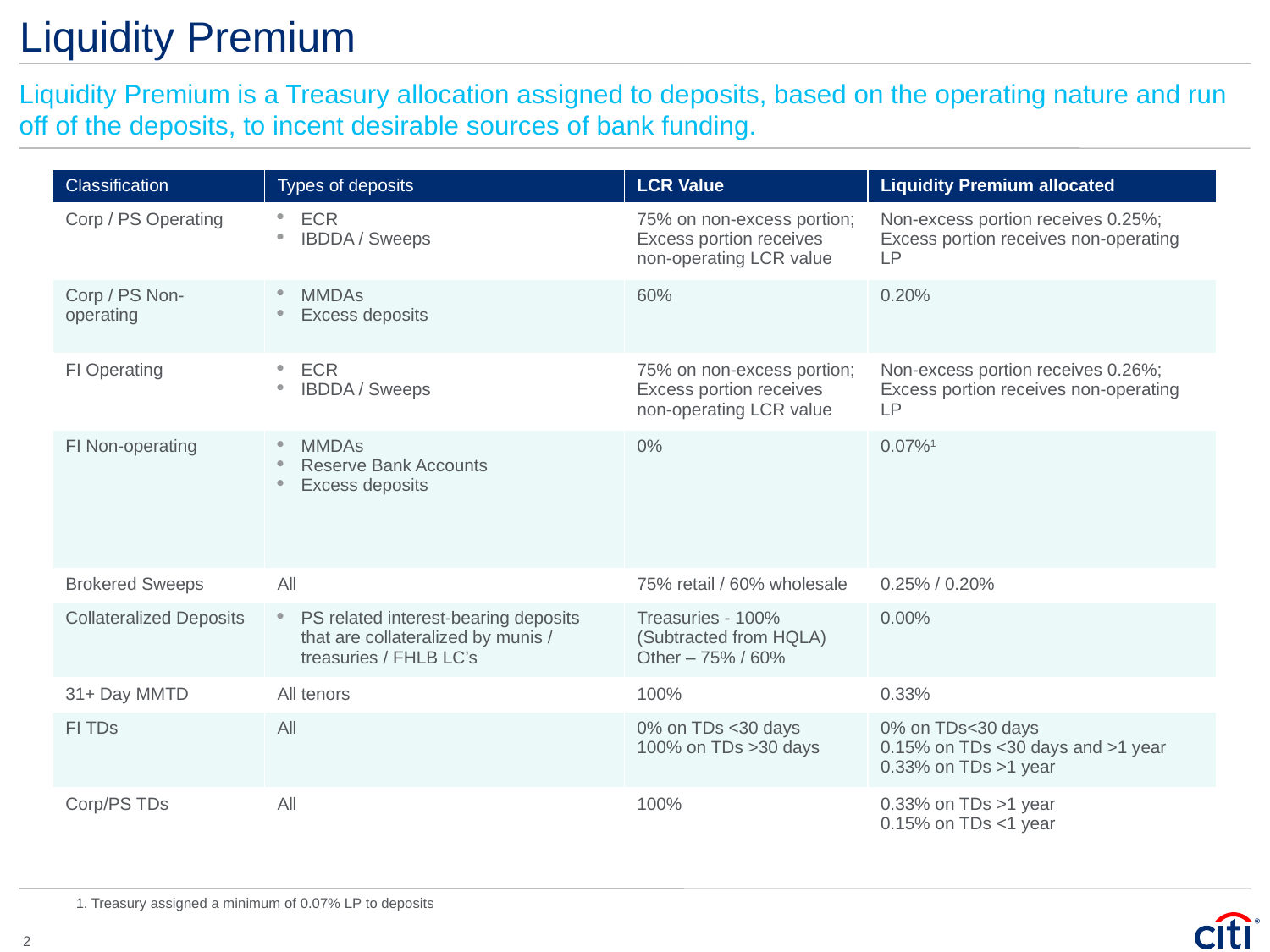

# Liquidity Premium
Liquidity Premium is a Treasury allocation assigned to deposits, based on the operating nature and run off of the deposits, to incent desirable sources of bank funding.

| Classification | Types of deposits | LCR Value | Liquidity Premium allocated |
| --- | --- | --- | --- |
| Corp / PS Operating | ECR IBDDA / Sweeps | 75% on non-excess portion; Excess portion receives non-operating LCR value | Non-excess portion receives 0.25%; Excess portion receives non-operating LP |
| Corp / PS Non-operating | MMDAs Excess deposits | 60% | 0.20% |
| FI Operating | ECR IBDDA / Sweeps | 75% on non-excess portion; Excess portion receives non-operating LCR value | Non-excess portion receives 0.26%; Excess portion receives non-operating LP |
| FI Non-operating | MMDAs Reserve Bank Accounts Excess deposits | 0% | 0.07%1 |
| Brokered Sweeps | All | 75% retail / 60% wholesale | 0.25% / 0.20% |
| Collateralized Deposits | PS related interest-bearing deposits that are collateralized by munis / treasuries / FHLB LC’s | Treasuries - 100% (Subtracted from HQLA) Other – 75% / 60% | 0.00% |
| 31+ Day MMTD | All tenors | 100% | 0.33% |
| FI TDs | All | 0% on TDs <30 days 100% on TDs >30 days | 0% on TDs<30 days 0.15% on TDs <30 days and >1 year 0.33% on TDs >1 year |
| Corp/PS TDs | All | 100% | 0.33% on TDs >1 year 0.15% on TDs <1 year |
1. Treasury assigned a minimum of 0.07% LP to deposits
2